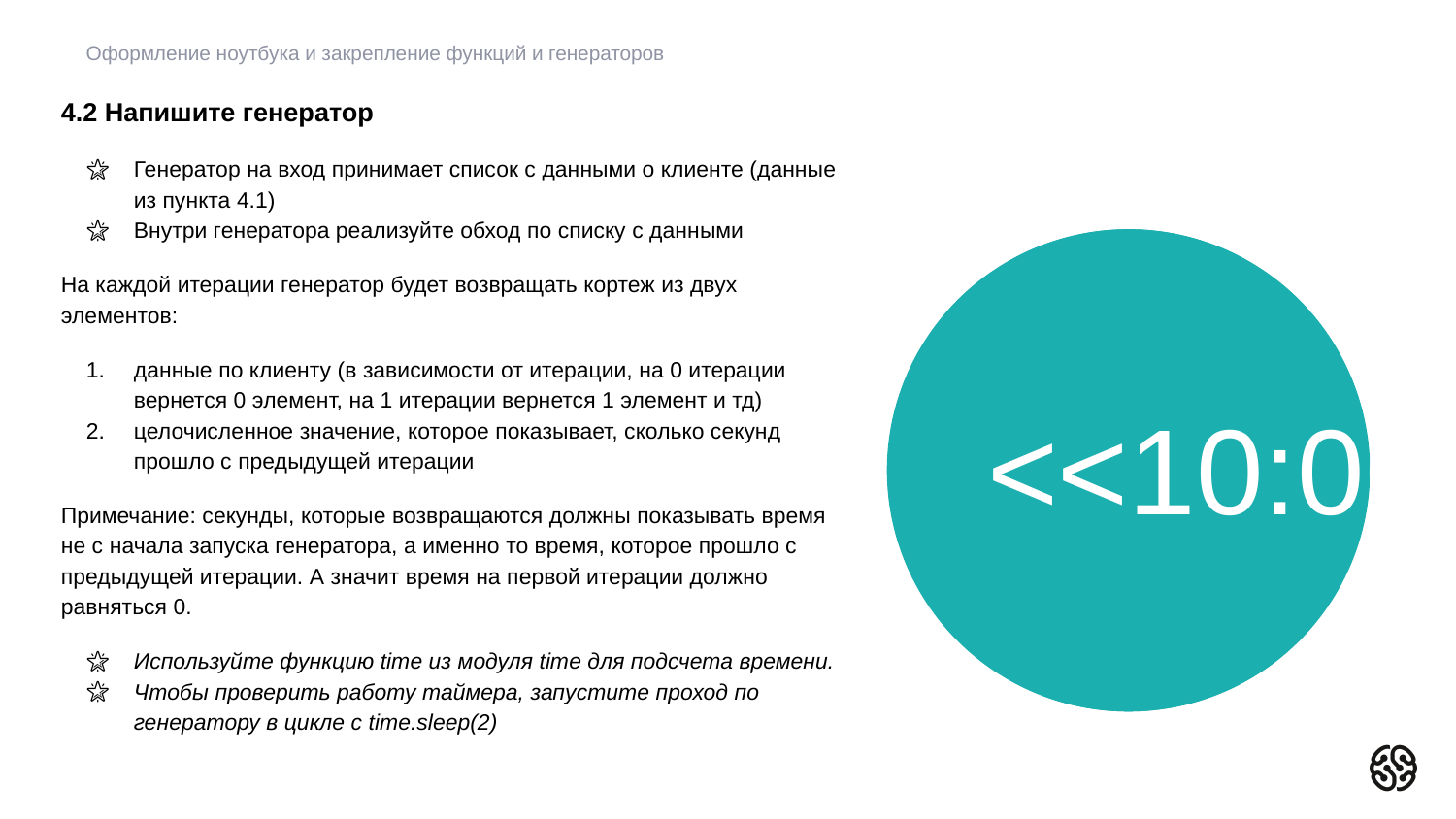

Оформление ноутбука и закрепление функций и генераторов
4.2 Напишите генератор
Генератор на вход принимает список с данными о клиенте (данные из пункта 4.1)
Внутри генератора реализуйте обход по списку с данными
На каждой итерации генератор будет возвращать кортеж из двух элементов:
данные по клиенту (в зависимости от итерации, на 0 итерации вернется 0 элемент, на 1 итерации вернется 1 элемент и тд)
целочисленное значение, которое показывает, сколько секунд прошло с предыдущей итерации
Примечание: секунды, которые возвращаются должны показывать время не с начала запуска генератора, а именно то время, которое прошло с предыдущей итерации. А значит время на первой итерации должно равняться 0.
Используйте функцию time из модуля time для подсчета времени.
Чтобы проверить работу таймера, запустите проход по генератору в цикле с time.sleep(2)

# <<10:00->>